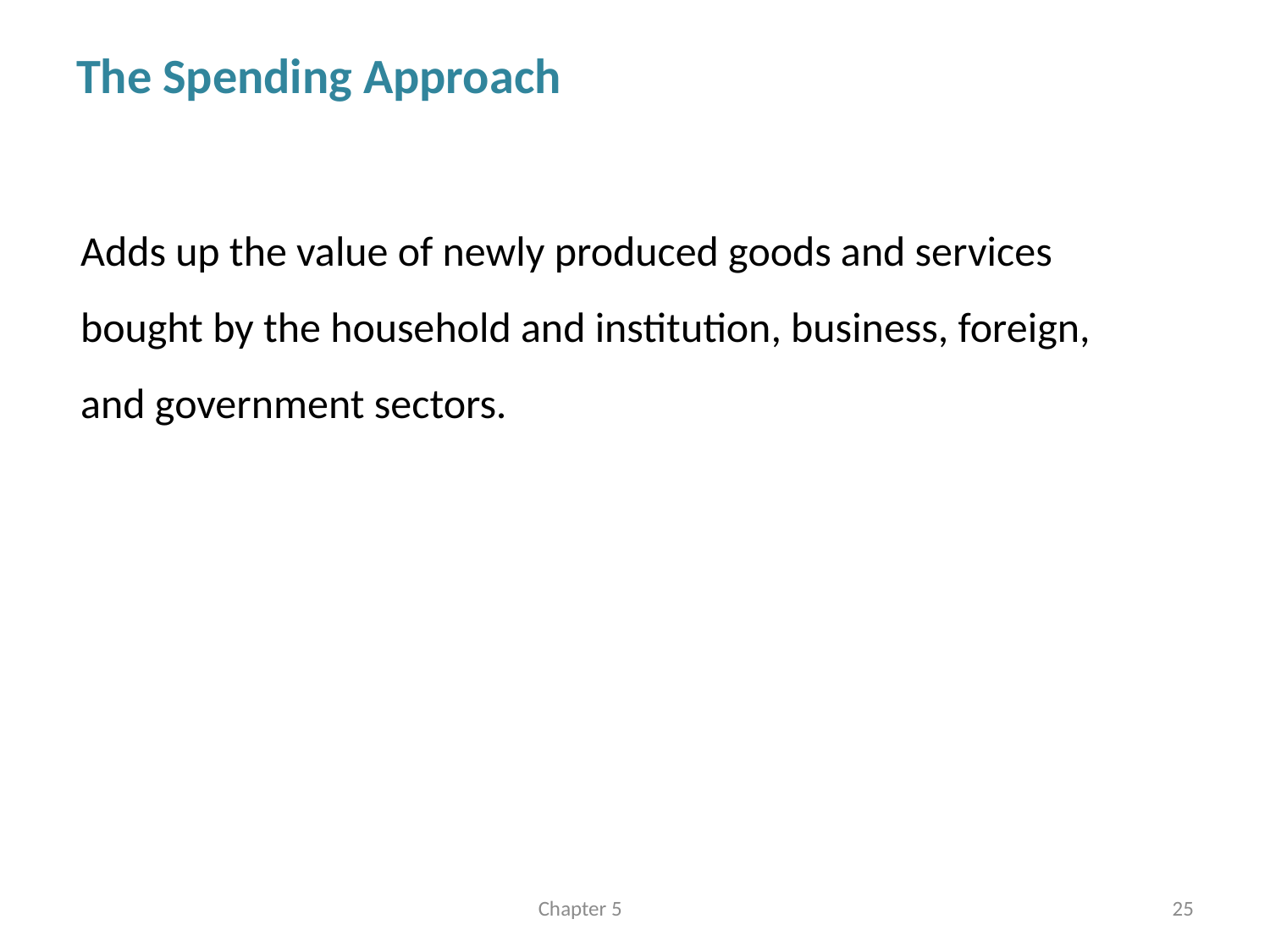

# The Spending Approach
Adds up the value of newly produced goods and services bought by the household and institution, business, foreign, and government sectors.
Chapter 5
25